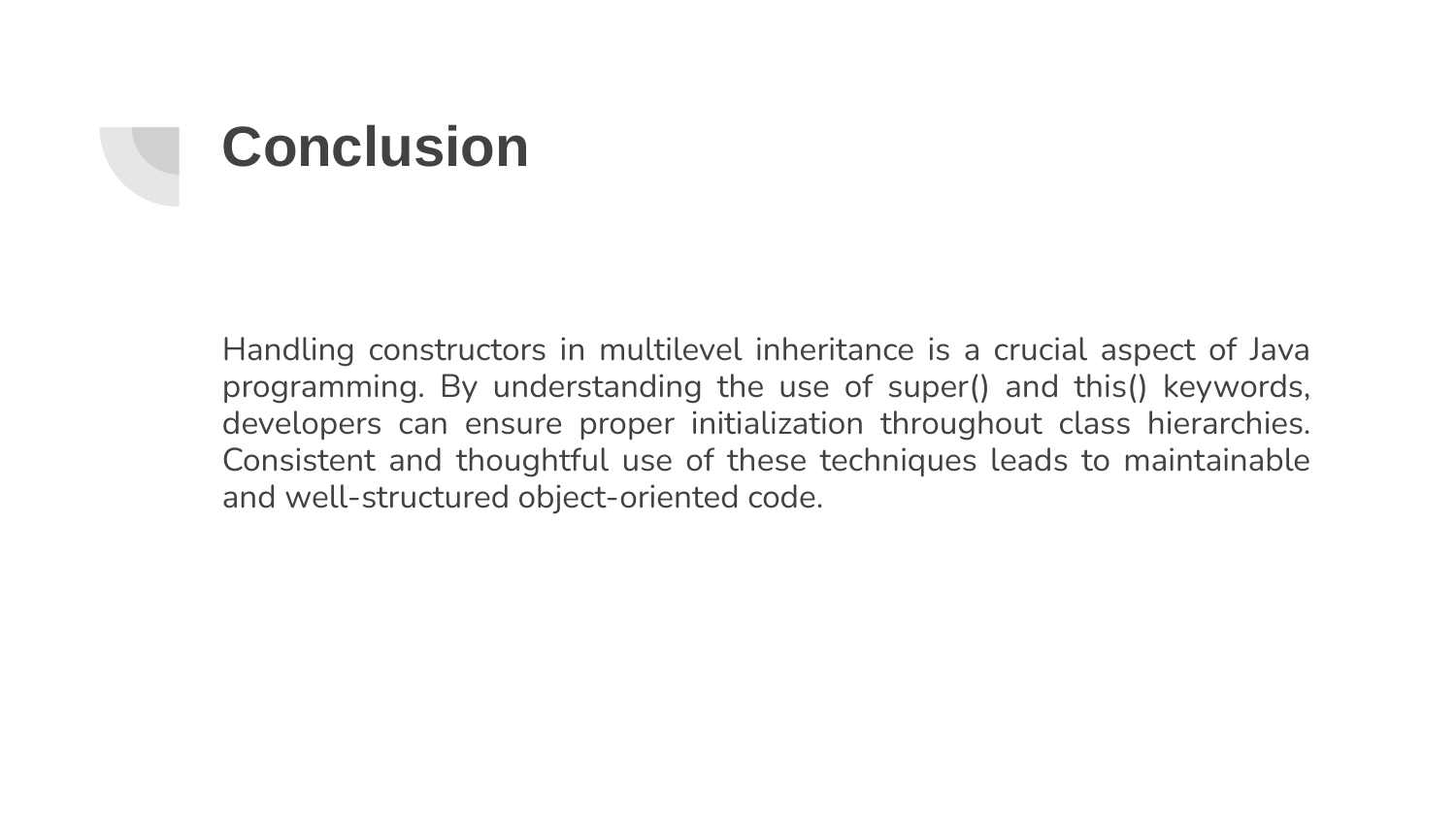

# Conclusion
Handling constructors in multilevel inheritance is a crucial aspect of Java programming. By understanding the use of super() and this() keywords, developers can ensure proper initialization throughout class hierarchies. Consistent and thoughtful use of these techniques leads to maintainable and well-structured object-oriented code.